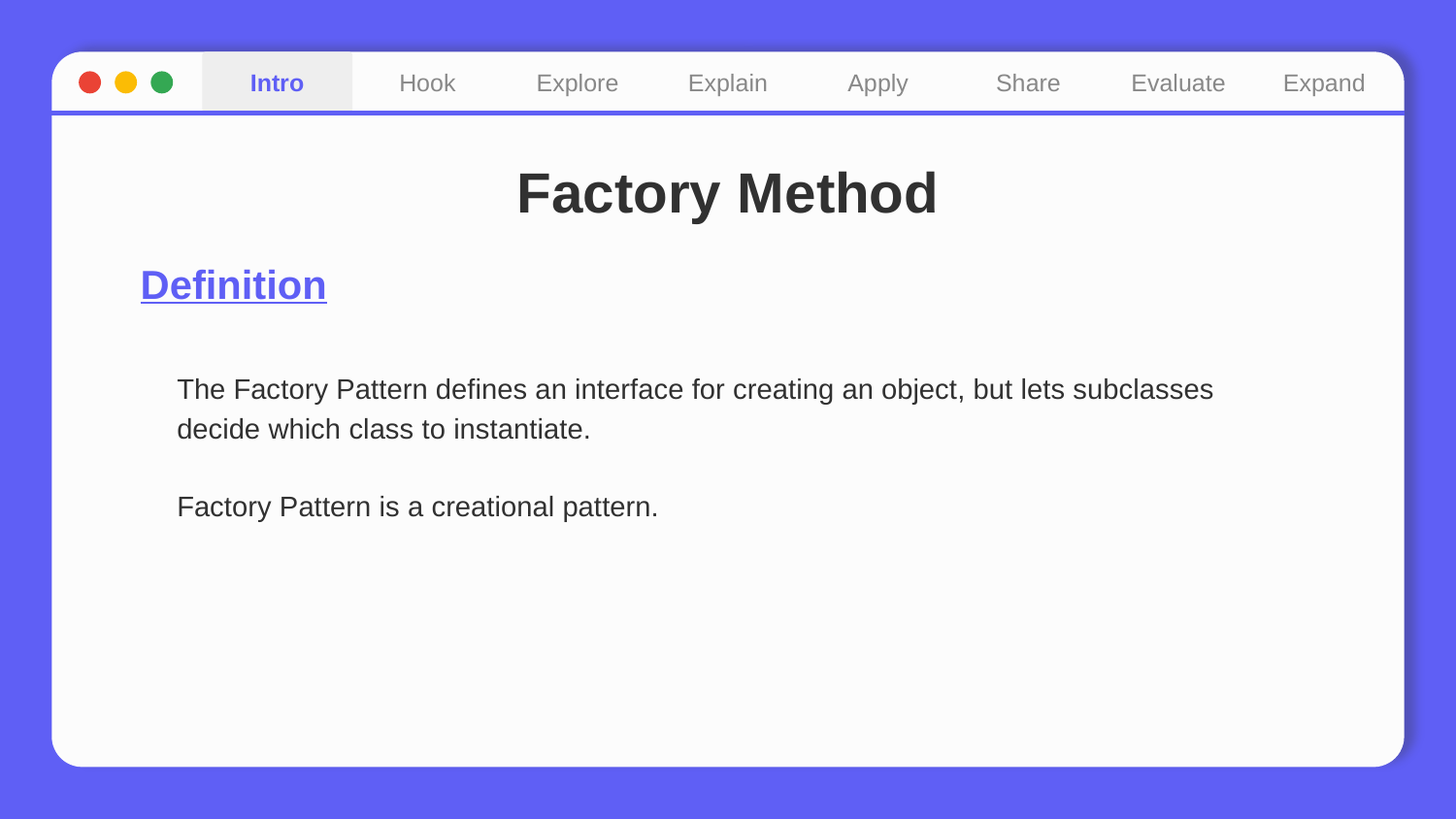

Intro
Hook
Explore
Explain
Apply
Share
Evaluate
Expand

# Factory Method
Definition
The Factory Pattern defines an interface for creating an object, but lets subclasses decide which class to instantiate.

Factory Pattern is a creational pattern.